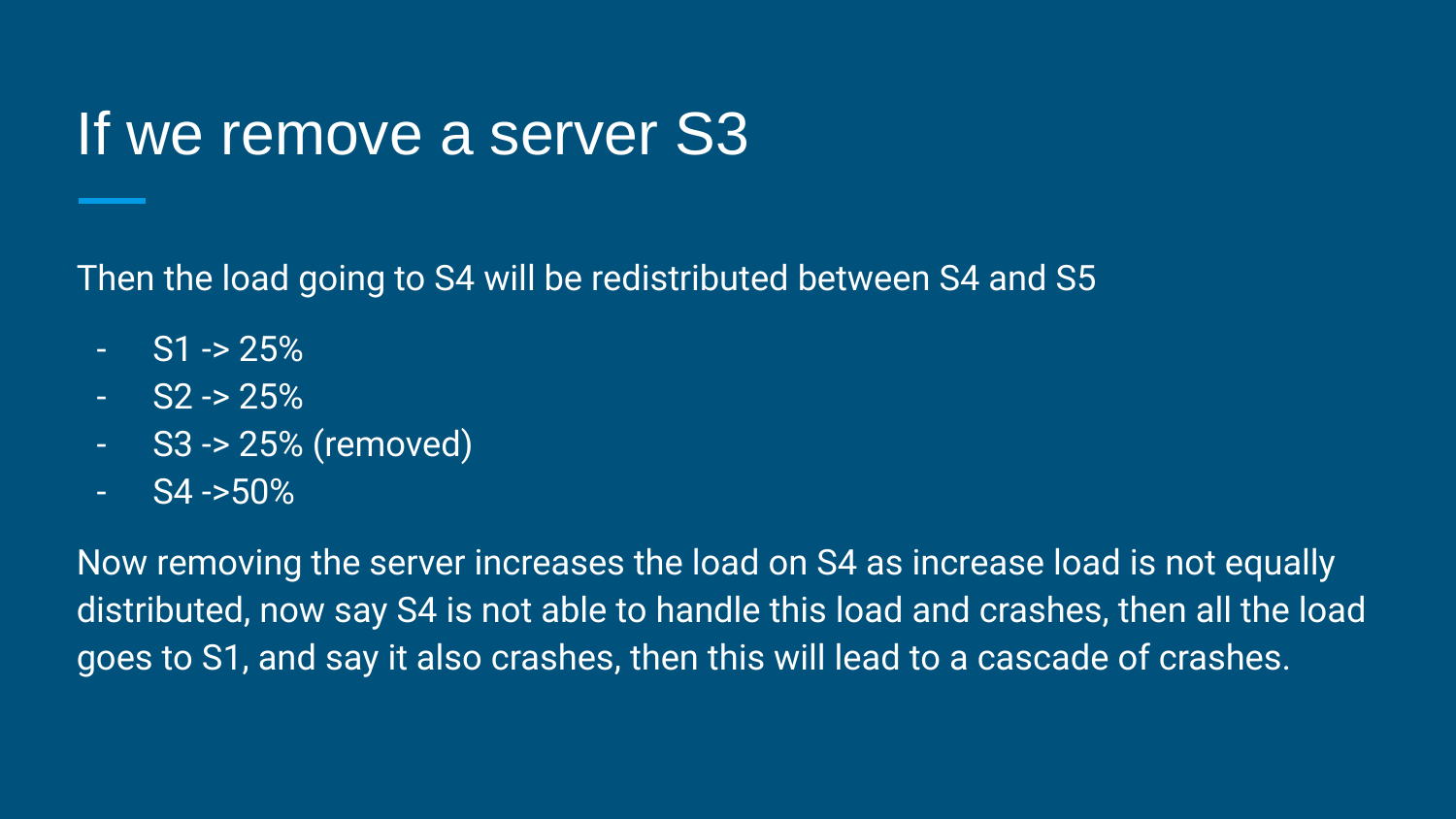

# If we remove a server S3
Then the load going to S4 will be redistributed between S4 and S5
S1 -> 25%
S2 -> 25%
S3 -> 25% (removed)
S4 ->50%
Now removing the server increases the load on S4 as increase load is not equally distributed, now say S4 is not able to handle this load and crashes, then all the load goes to S1, and say it also crashes, then this will lead to a cascade of crashes.